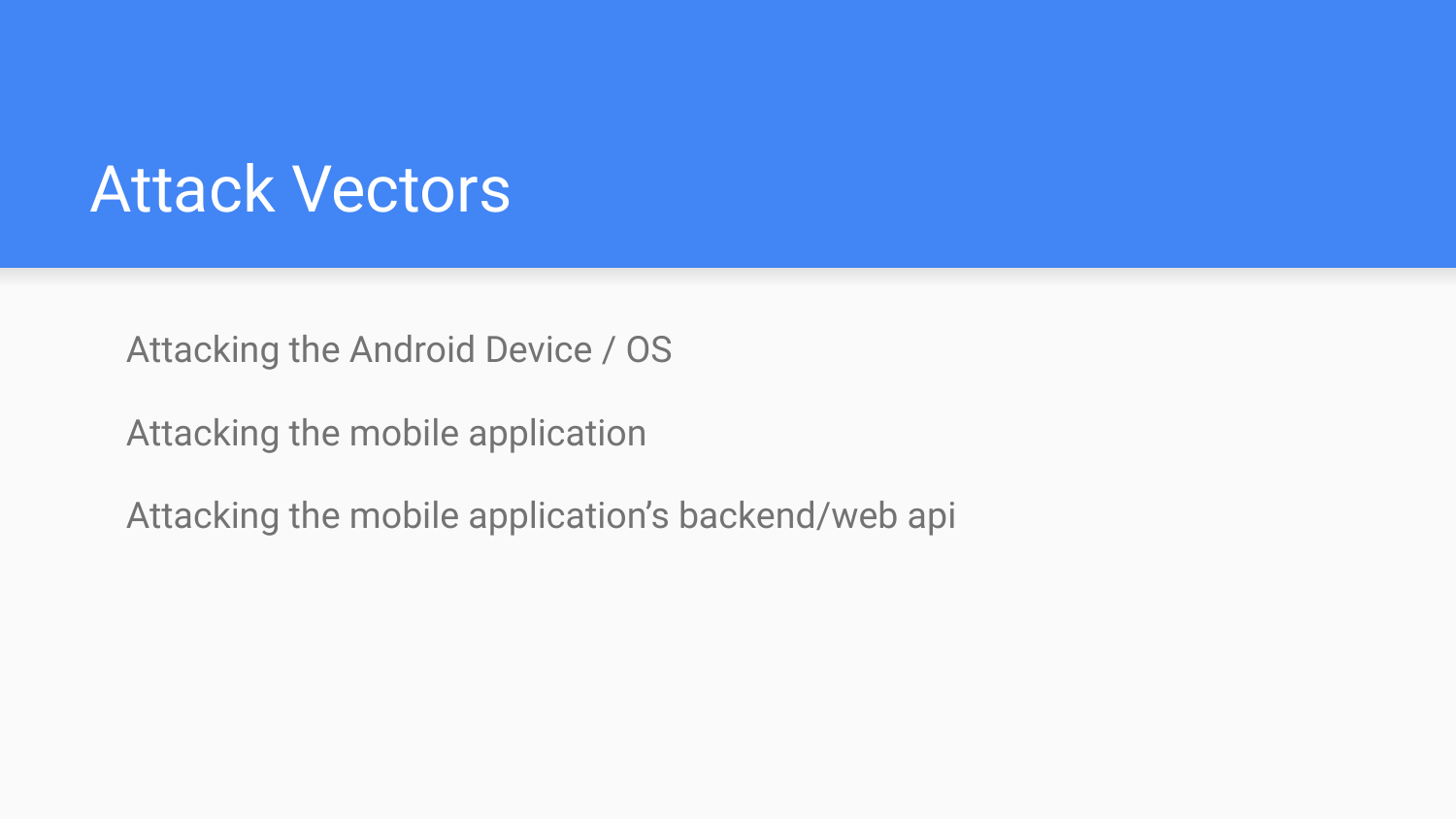

# Attack Vectors
Attacking the Android Device / OS
Attacking the mobile application
Attacking the mobile application’s backend/web api